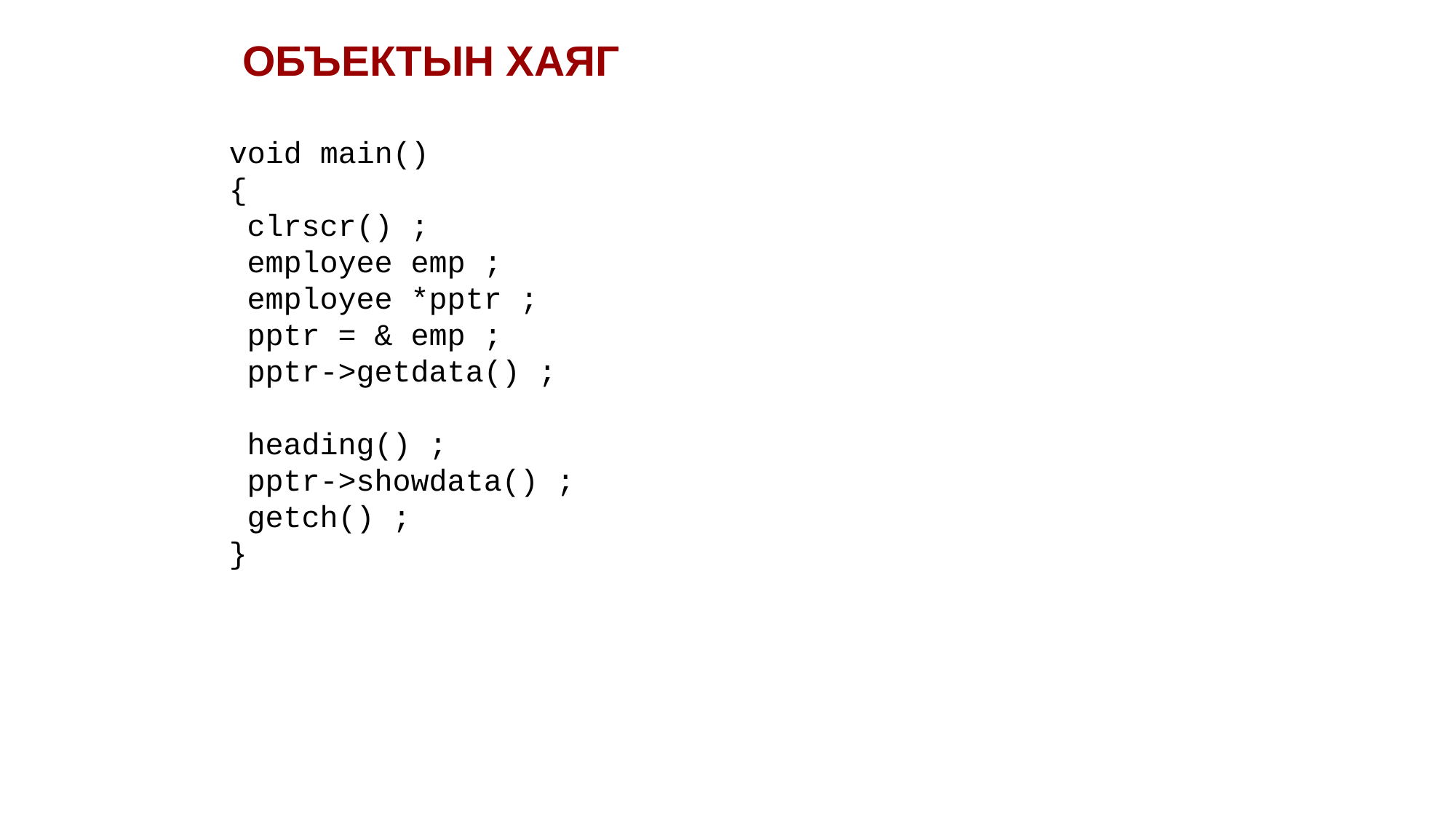

ОБЪЕКТЫН ХАЯГ
void main()
{
 clrscr() ;
 employee emp ;
 employee *pptr ;
 pptr = & emp ;
 pptr->getdata() ;

 heading() ;
 pptr->showdata() ;
 getch() ;
}